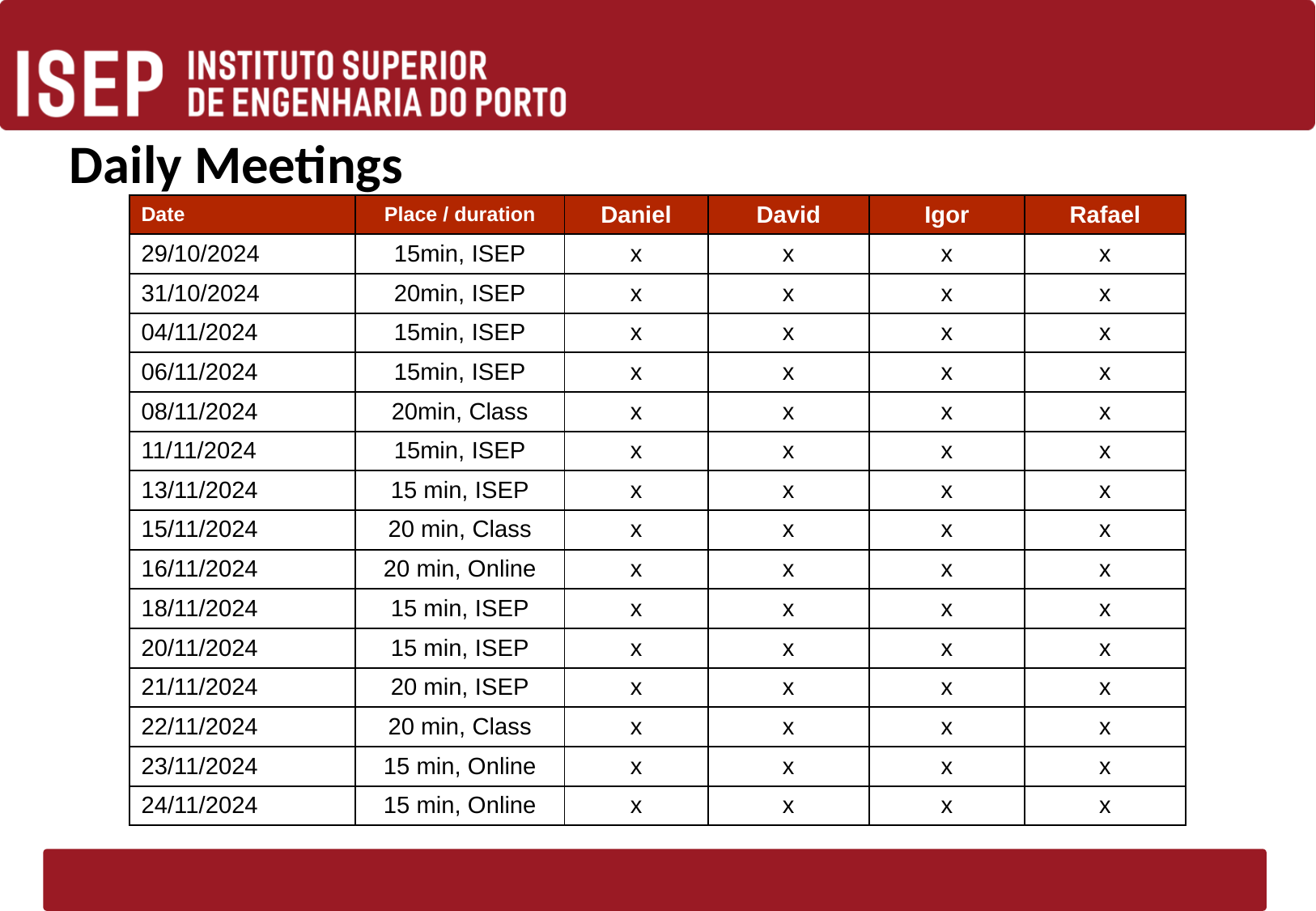

# Daily Meetings
| Date | Place / duration | Daniel | David | Igor | Rafael |
| --- | --- | --- | --- | --- | --- |
| 29/10/2024 | 15min, ISEP | x | x | x | x |
| 31/10/2024 | 20min, ISEP | x | x | x | x |
| 04/11/2024 | 15min, ISEP | x | x | x | x |
| 06/11/2024 | 15min, ISEP | x | x | x | x |
| 08/11/2024 | 20min, Class | x | x | x | x |
| 11/11/2024 | 15min, ISEP | x | x | x | x |
| 13/11/2024 | 15 min, ISEP | x | x | x | x |
| 15/11/2024 | 20 min, Class | x | x | x | x |
| 16/11/2024 | 20 min, Online | x | x | x | x |
| 18/11/2024 | 15 min, ISEP | x | x | x | x |
| 20/11/2024 | 15 min, ISEP | x | x | x | x |
| 21/11/2024 | 20 min, ISEP | x | x | x | x |
| 22/11/2024 | 20 min, Class | x | x | x | x |
| 23/11/2024 | 15 min, Online | x | x | x | x |
| 24/11/2024 | 15 min, Online | x | x | x | x |